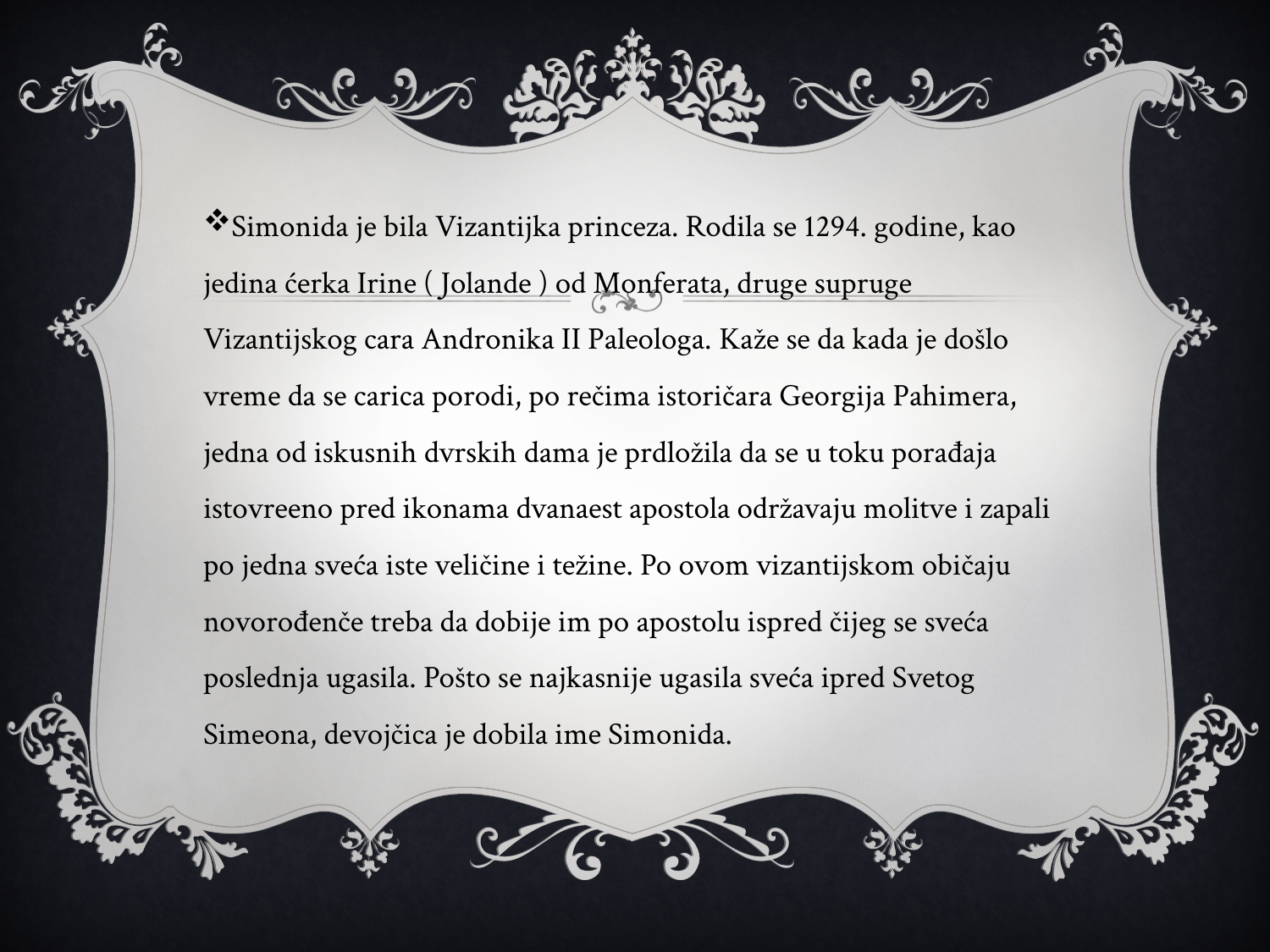

Simonida je bila Vizantijka princeza. Rodila se 1294. godine, kao jedina ćerka Irine ( Jolande ) od Monferata, druge supruge Vizantijskog cara Andronika II Paleologa. Kaže se da kada je došlo vreme da se carica porodi, po rečima istoričara Georgija Pahimera, jedna od iskusnih dvrskih dama je prdložila da se u toku porađaja istovreeno pred ikonama dvanaest apostola održavaju molitve i zapali po jedna sveća iste veličine i težine. Po ovom vizantijskom običaju novorođenče treba da dobije im po apostolu ispred čijeg se sveća poslednja ugasila. Pošto se najkasnije ugasila sveća ipred Svetog Simeona, devojčica je dobila ime Simonida.